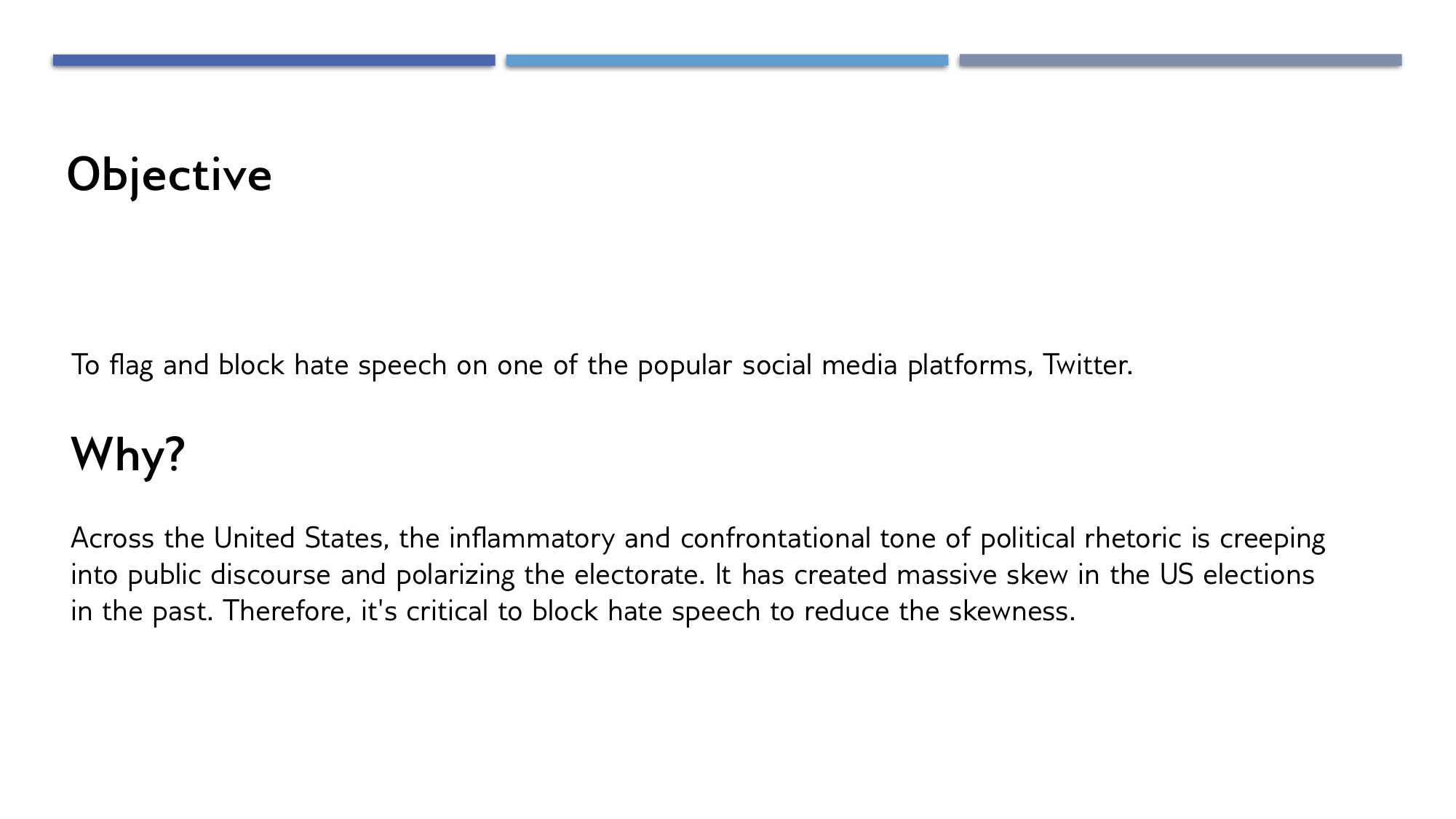

Objective
To flag and block hate speech on one of the popular social media platforms, Twitter.

Why?

Across the United States, the inflammatory and confrontational tone of political rhetoric is creeping into public discourse and polarizing the electorate. It has created massive skew in the US elections in the past. Therefore, it's critical to block hate speech to reduce the skewness.